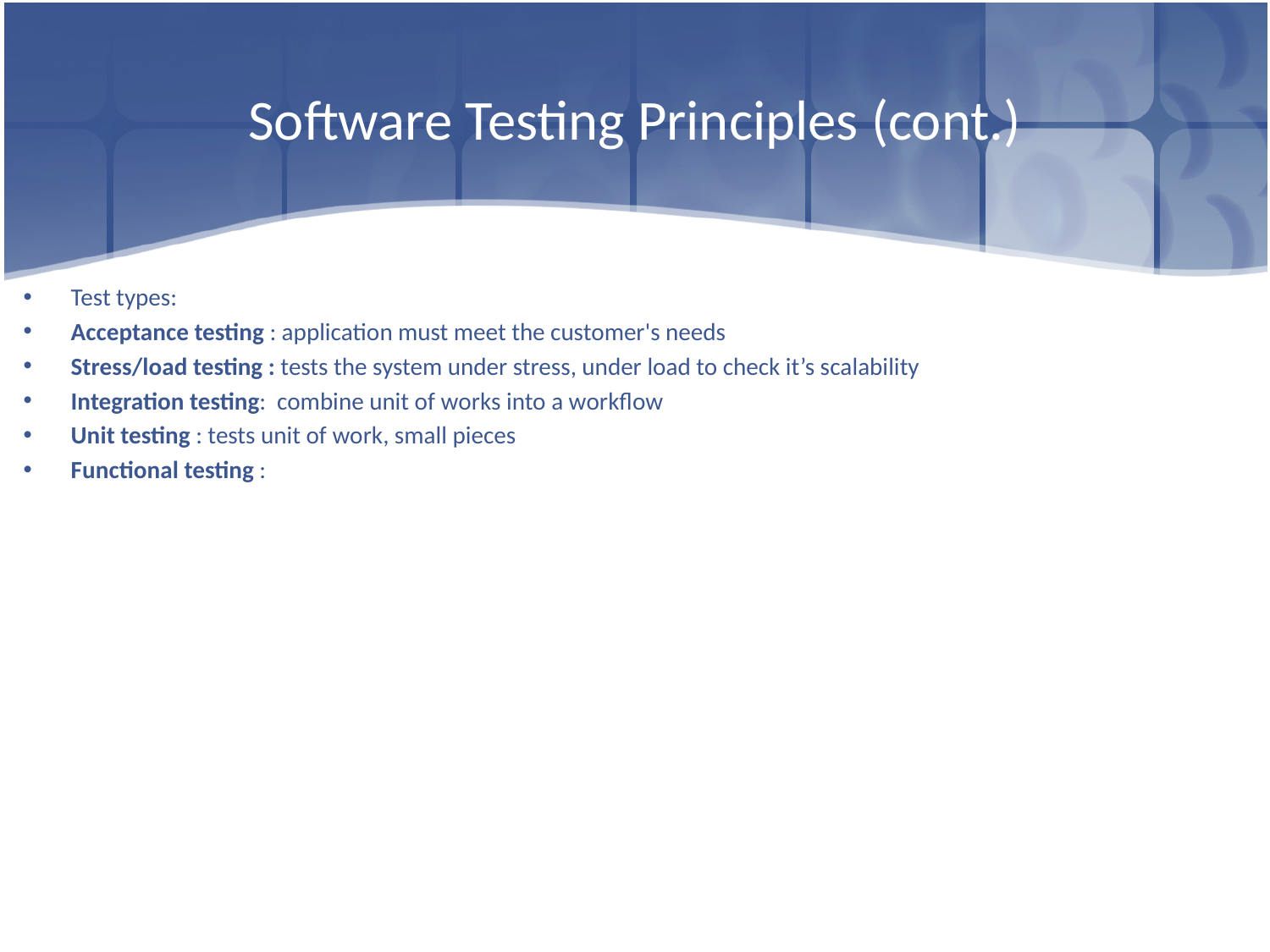

# Software Testing Principles (cont.)
Test types:
Acceptance testing : application must meet the customer's needs
Stress/load testing : tests the system under stress, under load to check it’s scalability
Integration testing:  combine unit of works into a workflow
Unit testing : tests unit of work, small pieces
Functional testing :